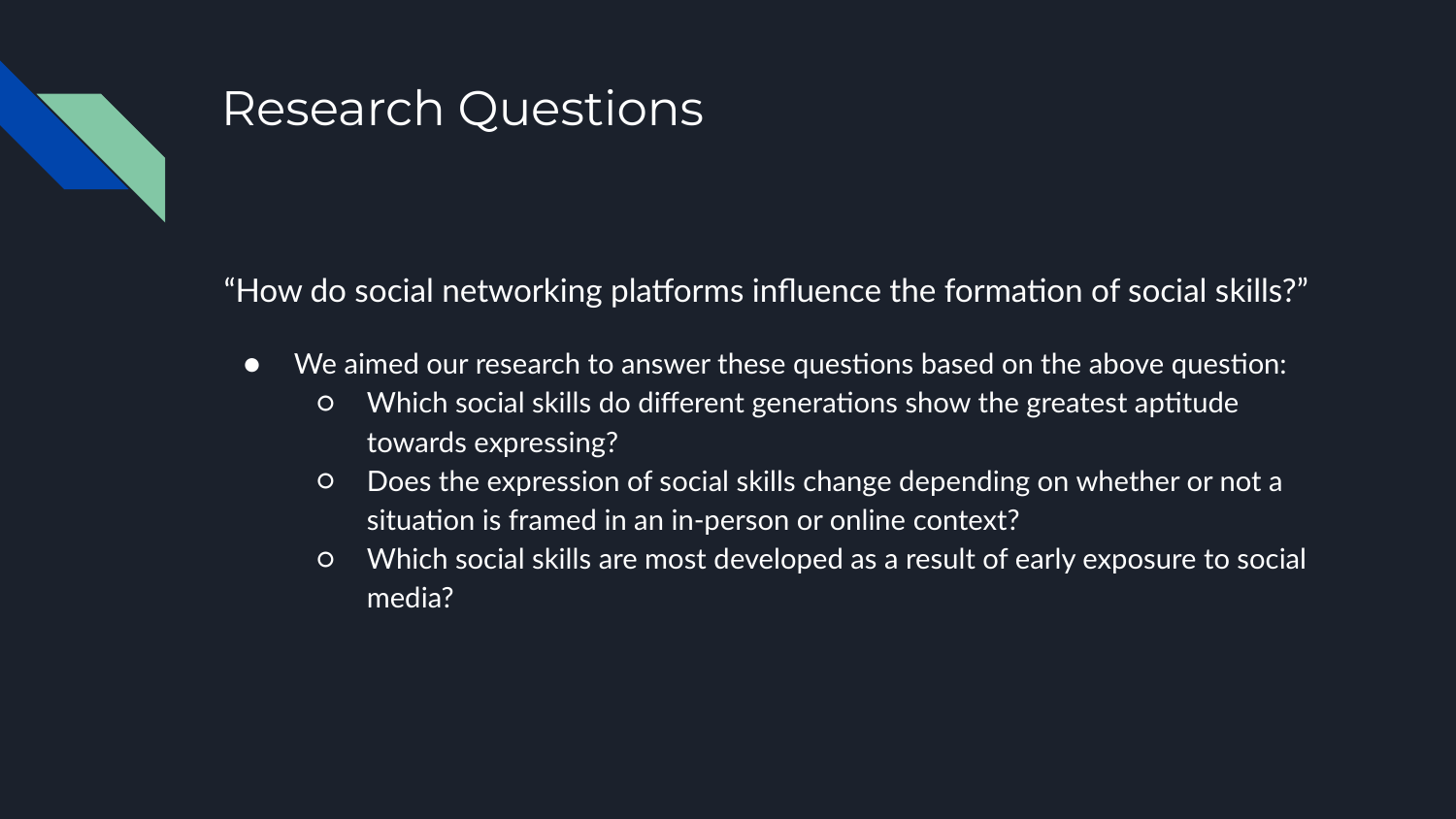

# Research Questions
“How do social networking platforms influence the formation of social skills?”
We aimed our research to answer these questions based on the above question:
Which social skills do different generations show the greatest aptitude towards expressing?
Does the expression of social skills change depending on whether or not a situation is framed in an in-person or online context?
Which social skills are most developed as a result of early exposure to social media?